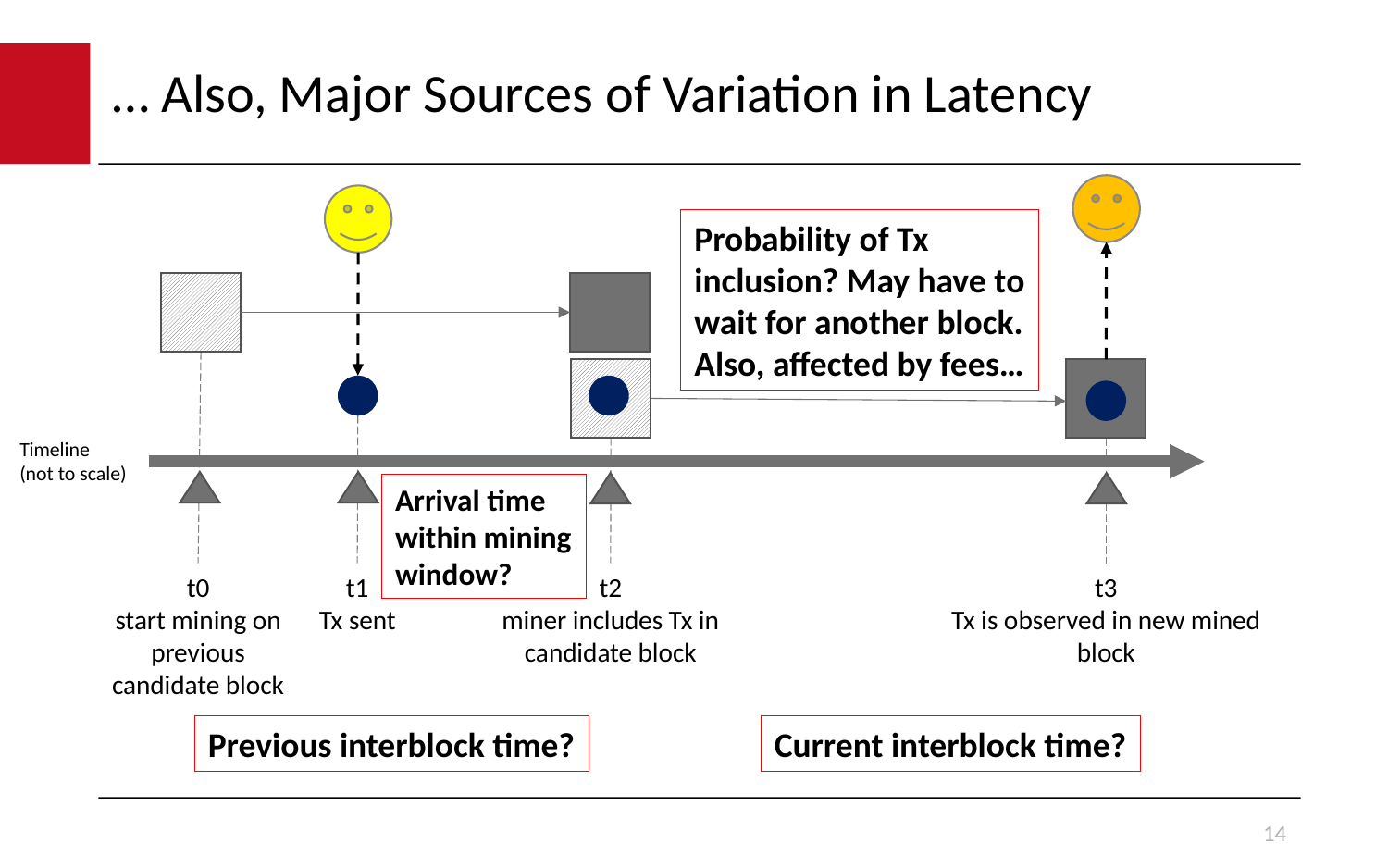

# … Also, Major Sources of Variation in Latency

Probability of Tx
inclusion? May have to
wait for another block.
Also, affected by fees…

Timeline
(not to scale)

Arrival time
within mining
window?
t0
start mining on previous candidate block
t1
Tx sent
t2
miner includes Tx in candidate block
t3
Tx is observed in new mined block
Previous interblock time?
Current interblock time?
14